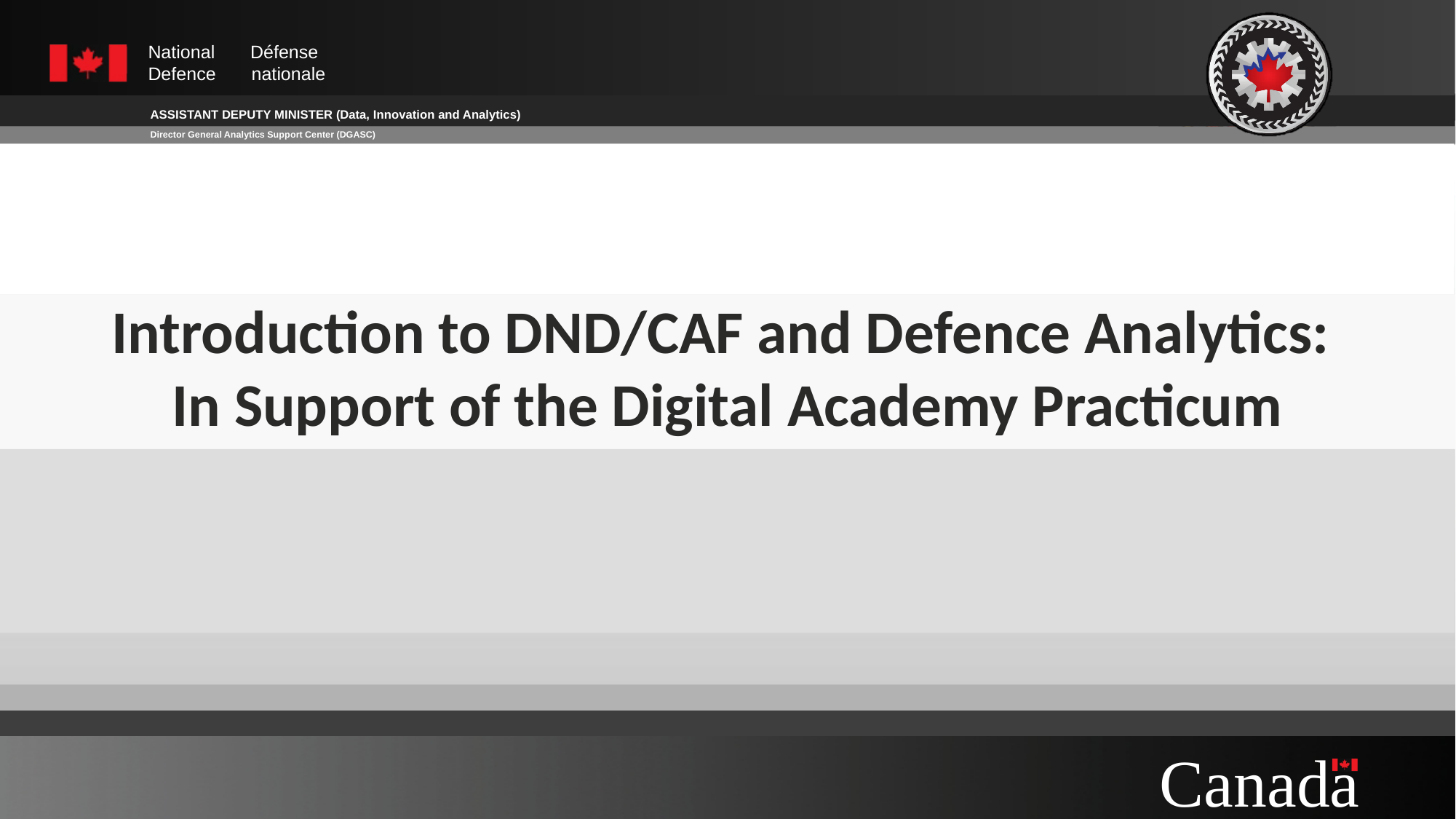

Director General Analytics Support Center (DGASC)
Introduction to DND/CAF and Defence Analytics:
In Support of the Digital Academy Practicum